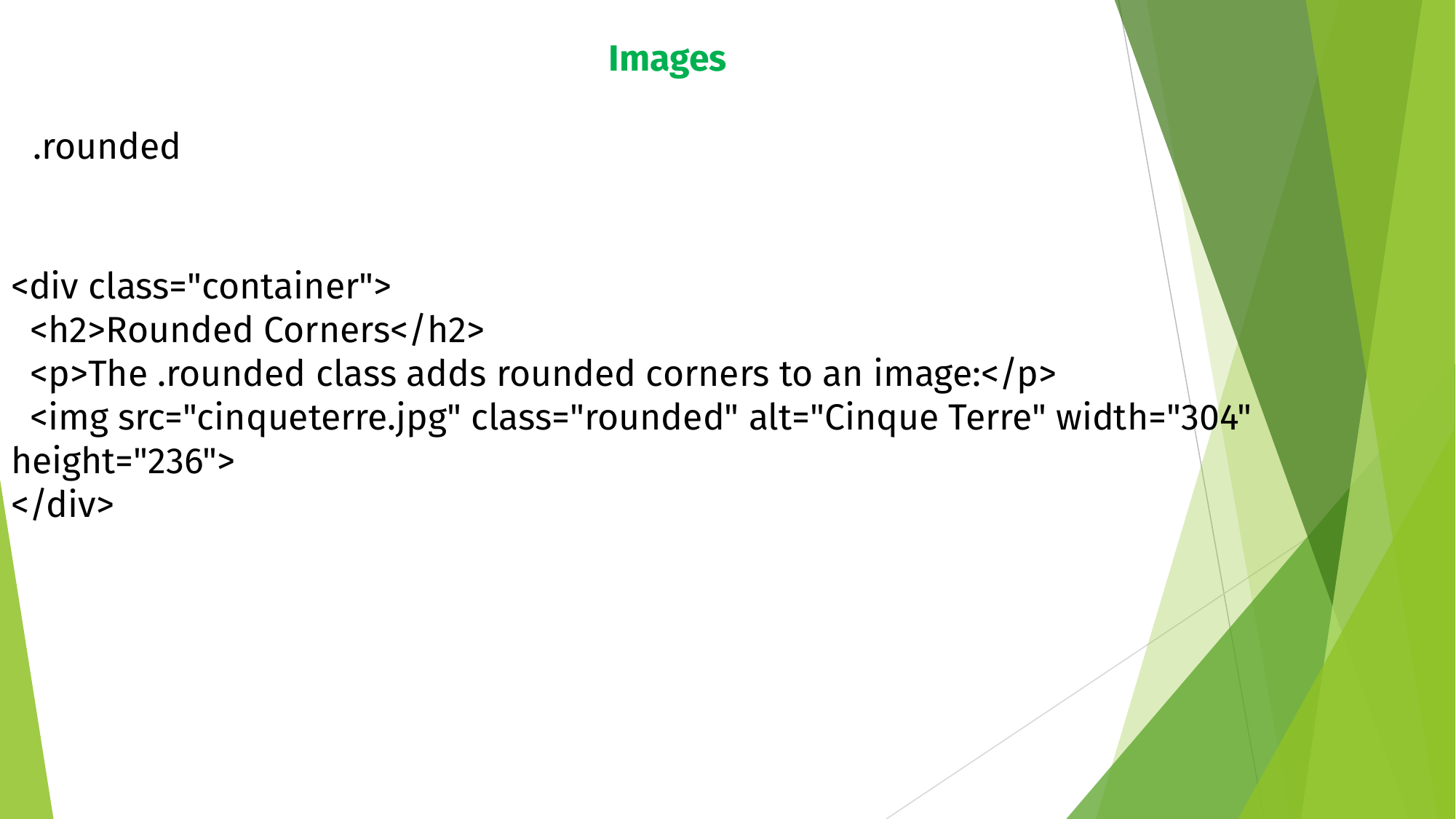

Images

.rounded

<div class="container">
  <h2>Rounded Corners</h2>
  <p>The .rounded class adds rounded corners to an image:</p>
  <img src="cinqueterre.jpg" class="rounded" alt="Cinque Terre" width="304" height="236">
</div>